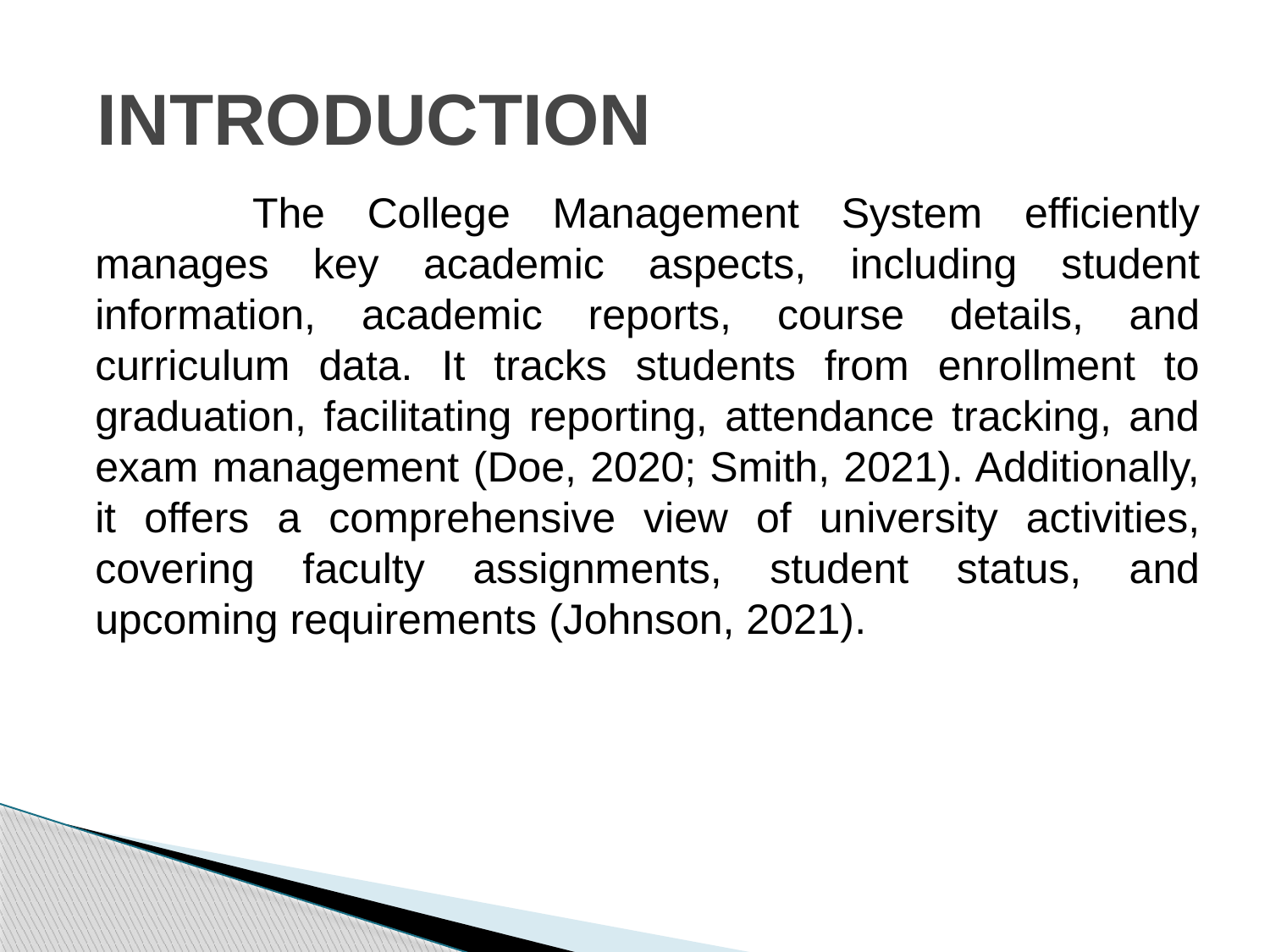

# INTRODUCTION
	 	The College Management System efficiently manages key academic aspects, including student information, academic reports, course details, and curriculum data. It tracks students from enrollment to graduation, facilitating reporting, attendance tracking, and exam management (Doe, 2020; Smith, 2021). Additionally, it offers a comprehensive view of university activities, covering faculty assignments, student status, and upcoming requirements (Johnson, 2021).